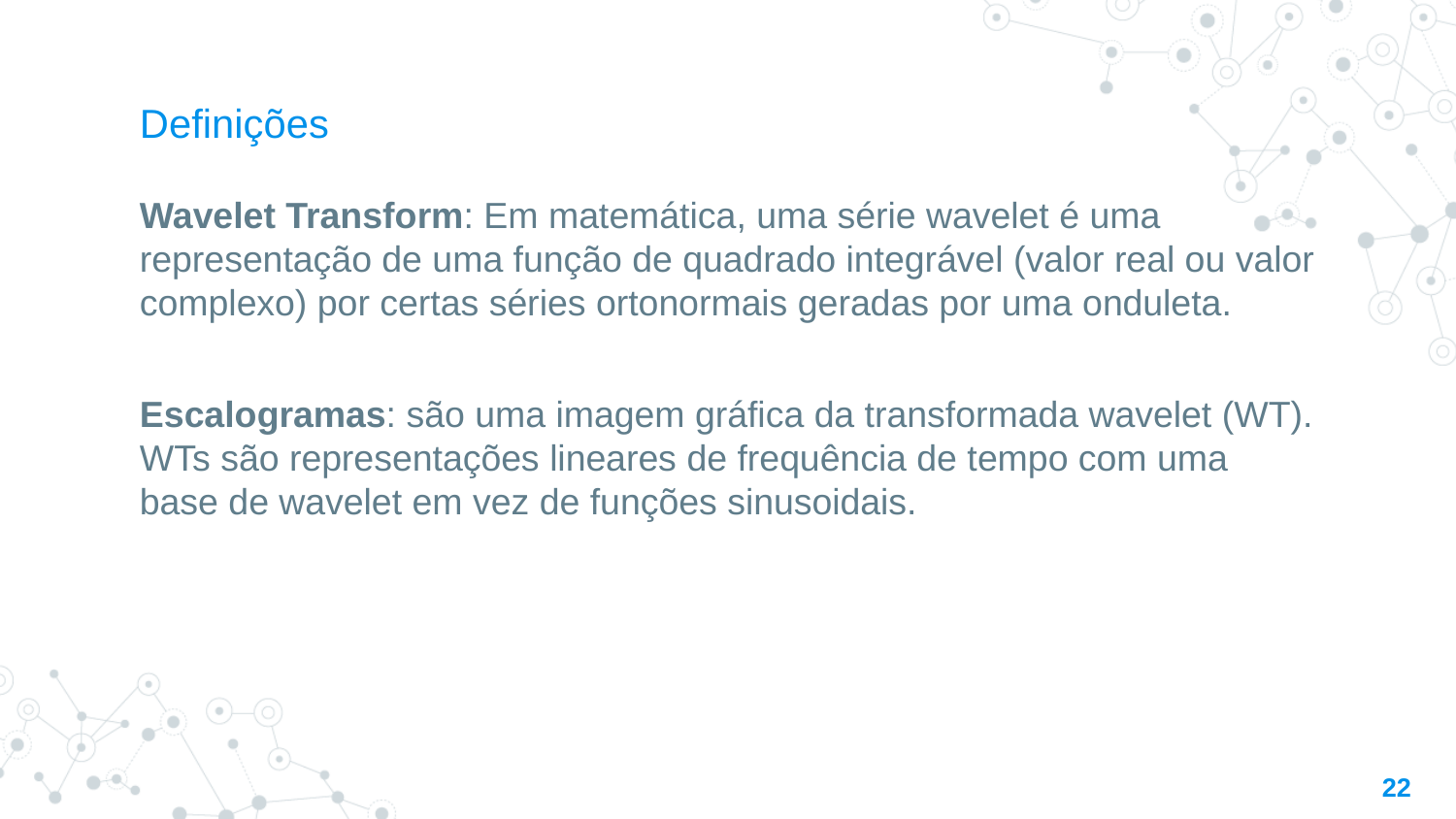

# Definições
Wavelet Transform: Em matemática, uma série wavelet é uma representação de uma função de quadrado integrável (valor real ou valor complexo) por certas séries ortonormais geradas por uma onduleta.

Escalogramas: são uma imagem gráfica da transformada wavelet (WT). WTs são representações lineares de frequência de tempo com uma base de wavelet em vez de funções sinusoidais.
22